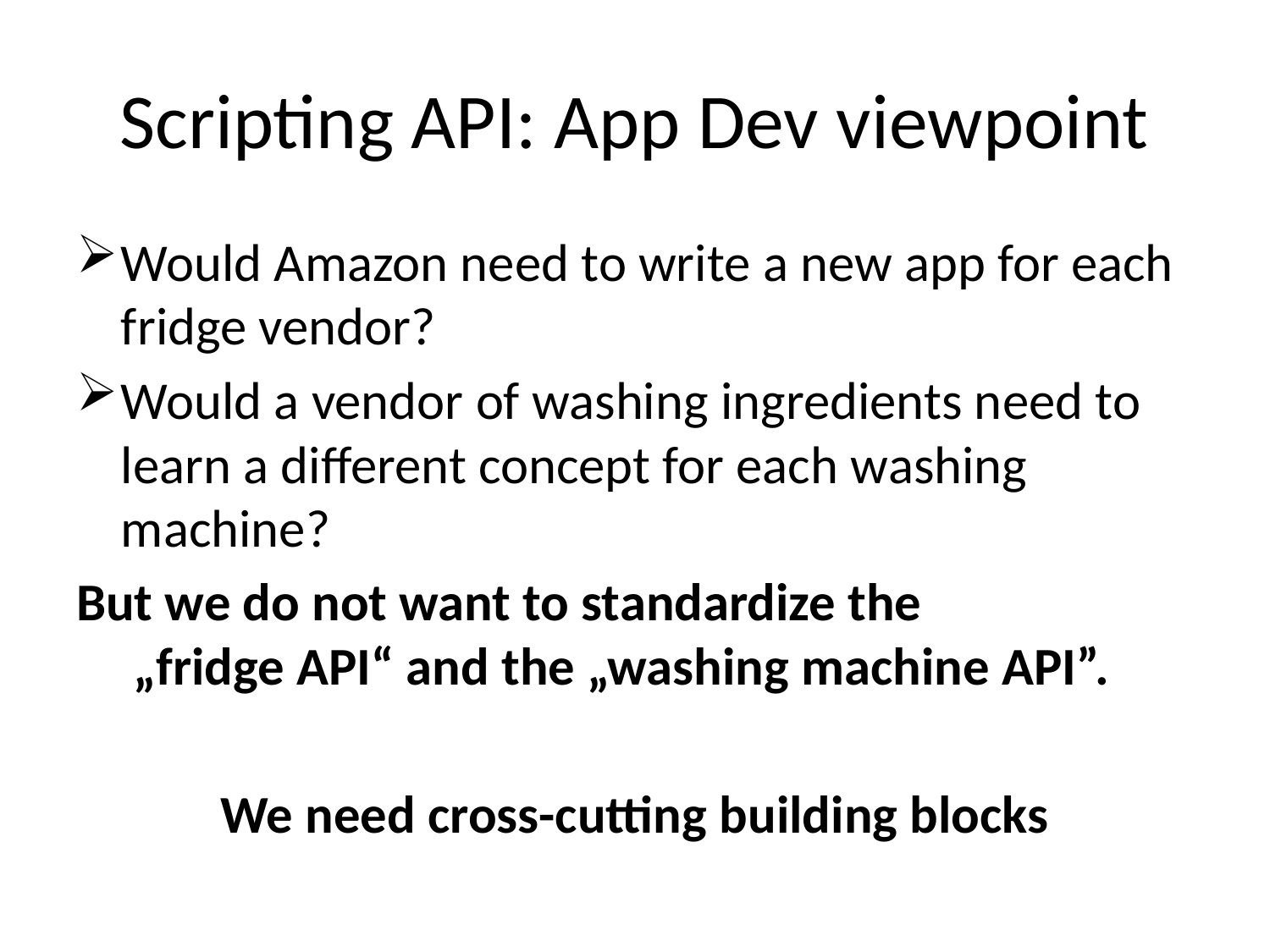

# Scripting API: App Dev viewpoint
Would Amazon need to write a new app for each fridge vendor?
Would a vendor of washing ingredients need to learn a different concept for each washing machine?
But we do not want to standardize the
 „fridge API“ and the „washing machine API”.

We need cross-cutting building blocks